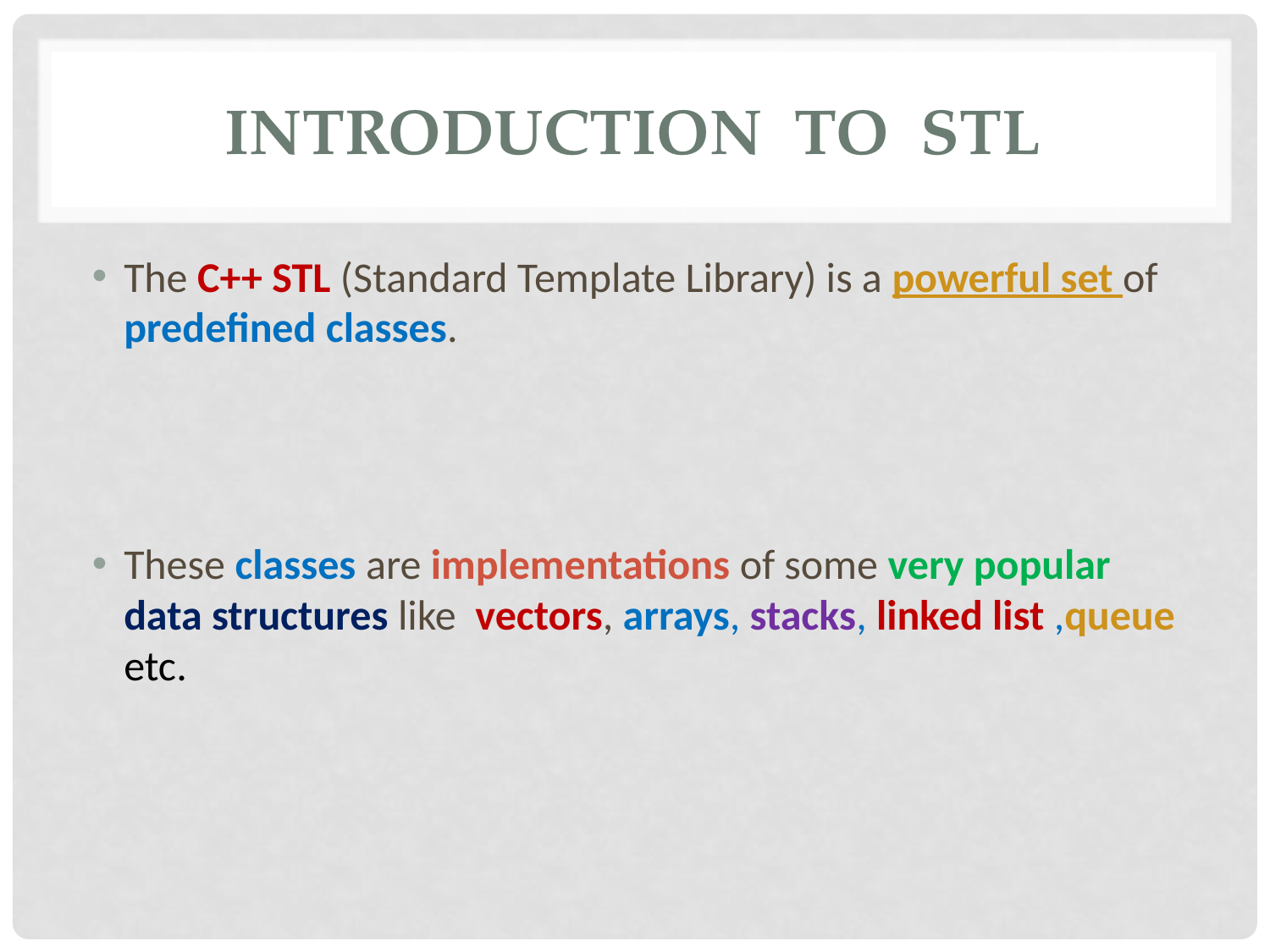

# Introduction  to  STL
The C++ STL (Standard Template Library) is a powerful set of predefined classes.

These classes are implementations of some very popular data structures like  vectors, arrays, stacks, linked list ,queue etc.